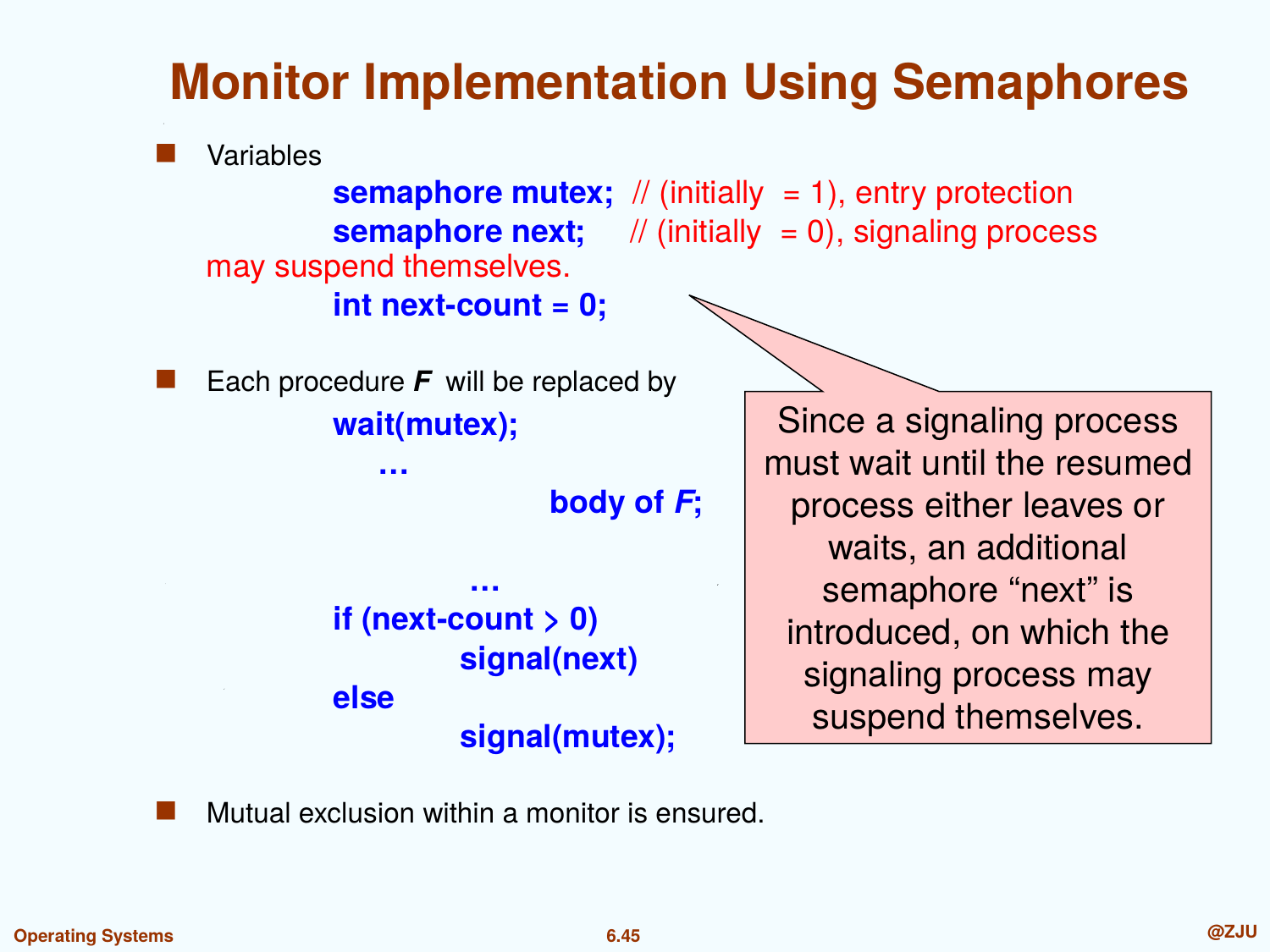

# Monitor Implementation Using Semaphores
Variables
		semaphore mutex;  // (initially  = 1), entry protection
		semaphore next;     // (initially  = 0), signaling process may suspend themselves.
		int next-count = 0;
Each procedure F  will be replaced by
		wait(mutex);
		     …
                                            body of F;

			 …
		if (next-count > 0)
			signal(next)
		else
			signal(mutex);
Mutual exclusion within a monitor is ensured.
Since a signaling process must wait until the resumed process either leaves or waits, an additional semaphore “next” is introduced, on which the signaling process may suspend themselves.